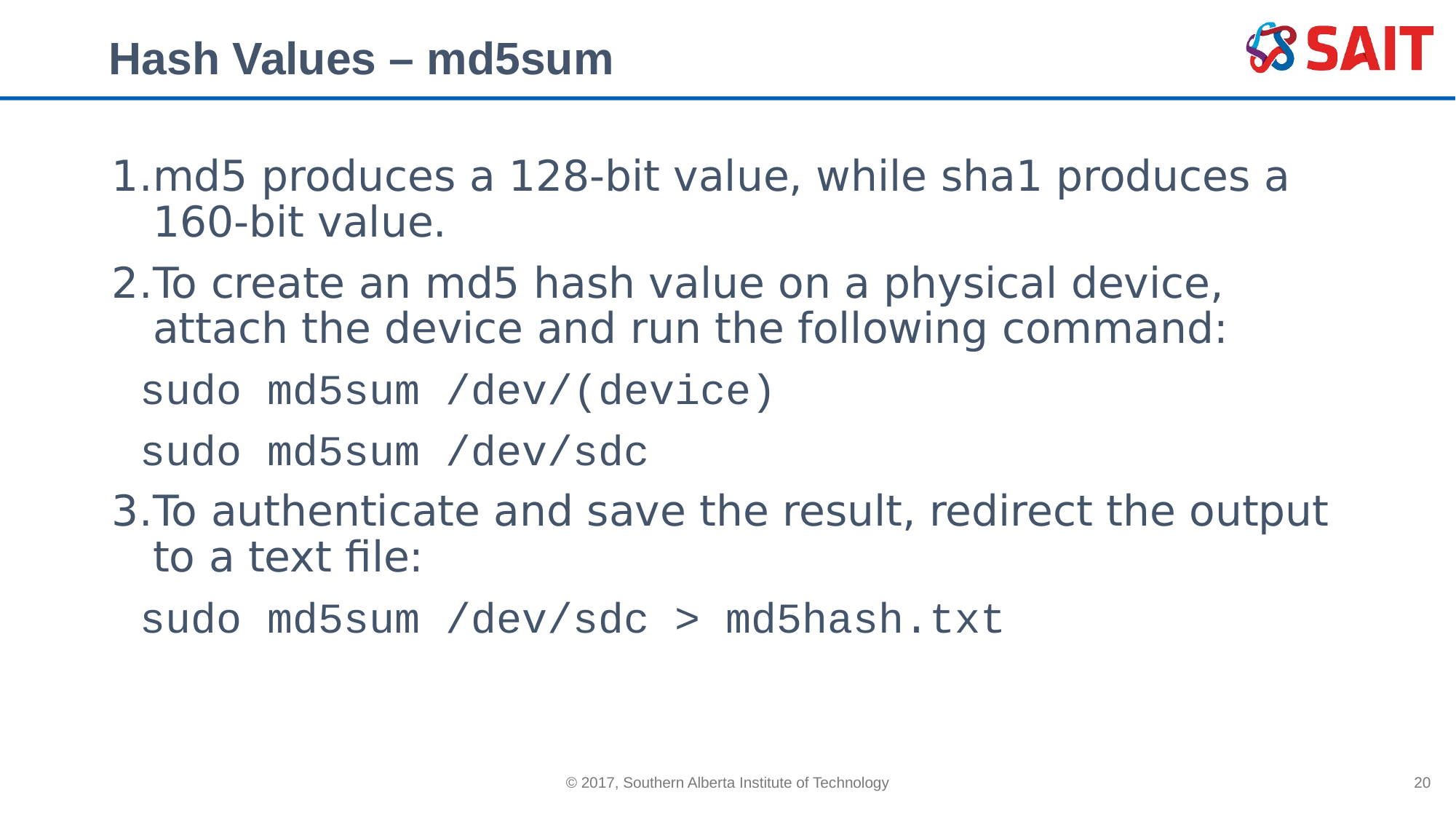

# Hash Values – md5sum
md5 produces a 128-bit value, while sha1 produces a 160-bit value.
To create an md5 hash value on a physical device, attach the device and run the following command:
sudo md5sum /dev/(device)
sudo md5sum /dev/sdc
To authenticate and save the result, redirect the output to a text file:
sudo md5sum /dev/sdc > md5hash.txt